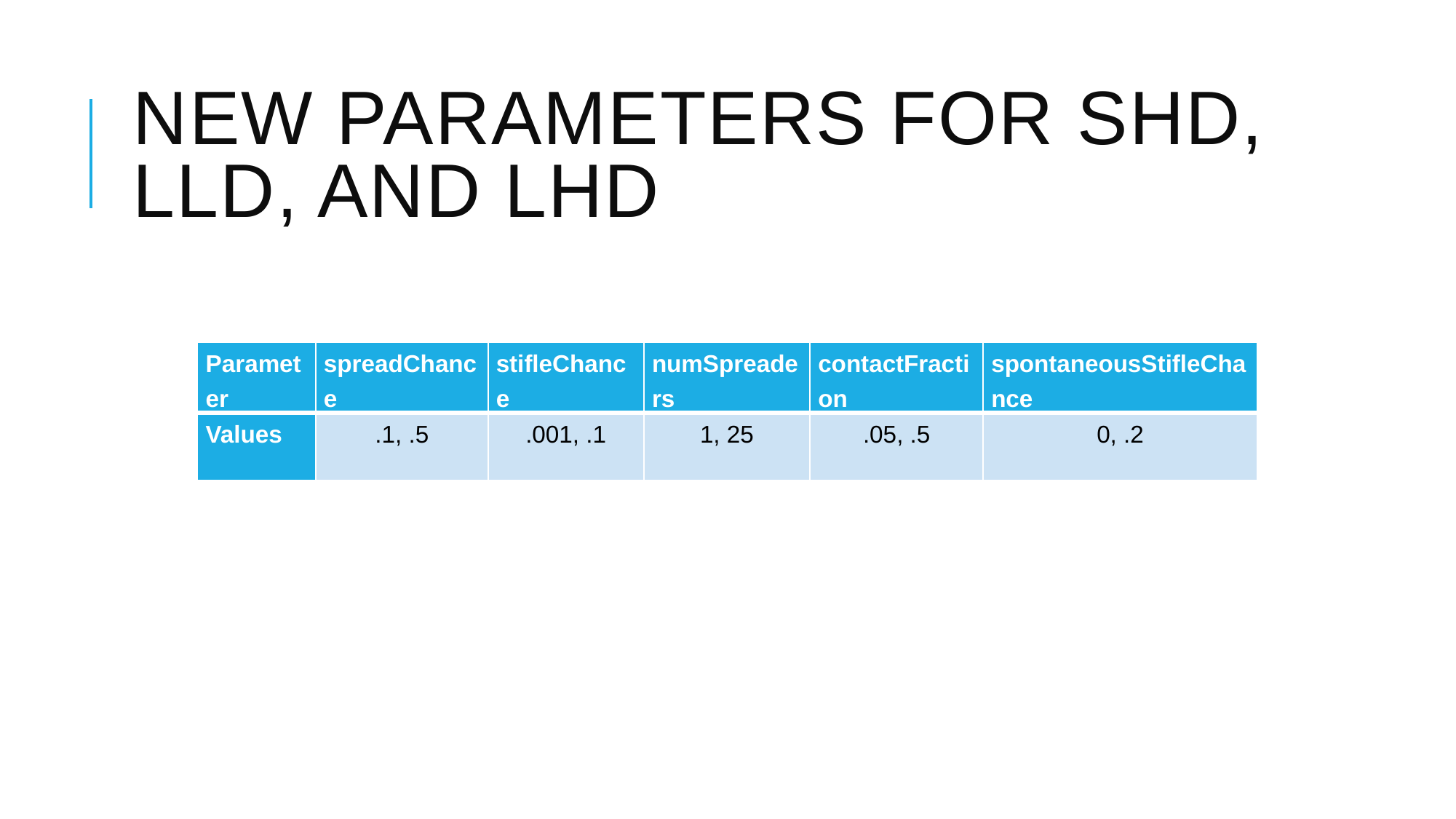

# New Parameters for SHD, LLD, and LHD
| Parameter | spreadChance | stifleChance | numSpreaders | contactFraction | spontaneousStifleChance |
| --- | --- | --- | --- | --- | --- |
| Values | .1, .5 | .001, .1 | 1, 25 | .05, .5 | 0, .2 |